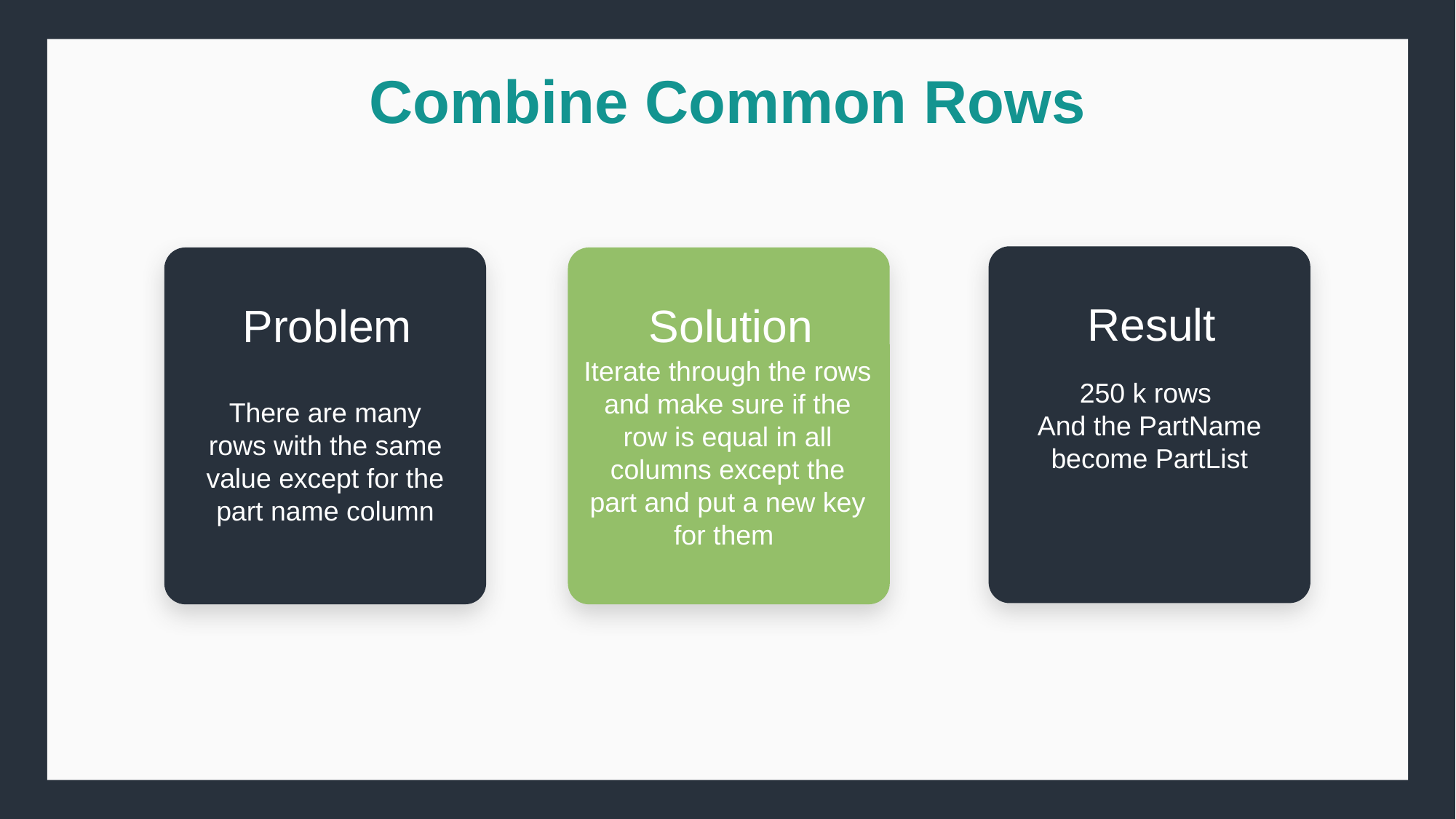

Combine Common Rows
250 k rows
And the PartName become PartList
Result

Solution
Iterate through the rows and make sure if the row is equal in all columns except the part and put a new key for them

Problem
There are many rows with the same value except for the part name column